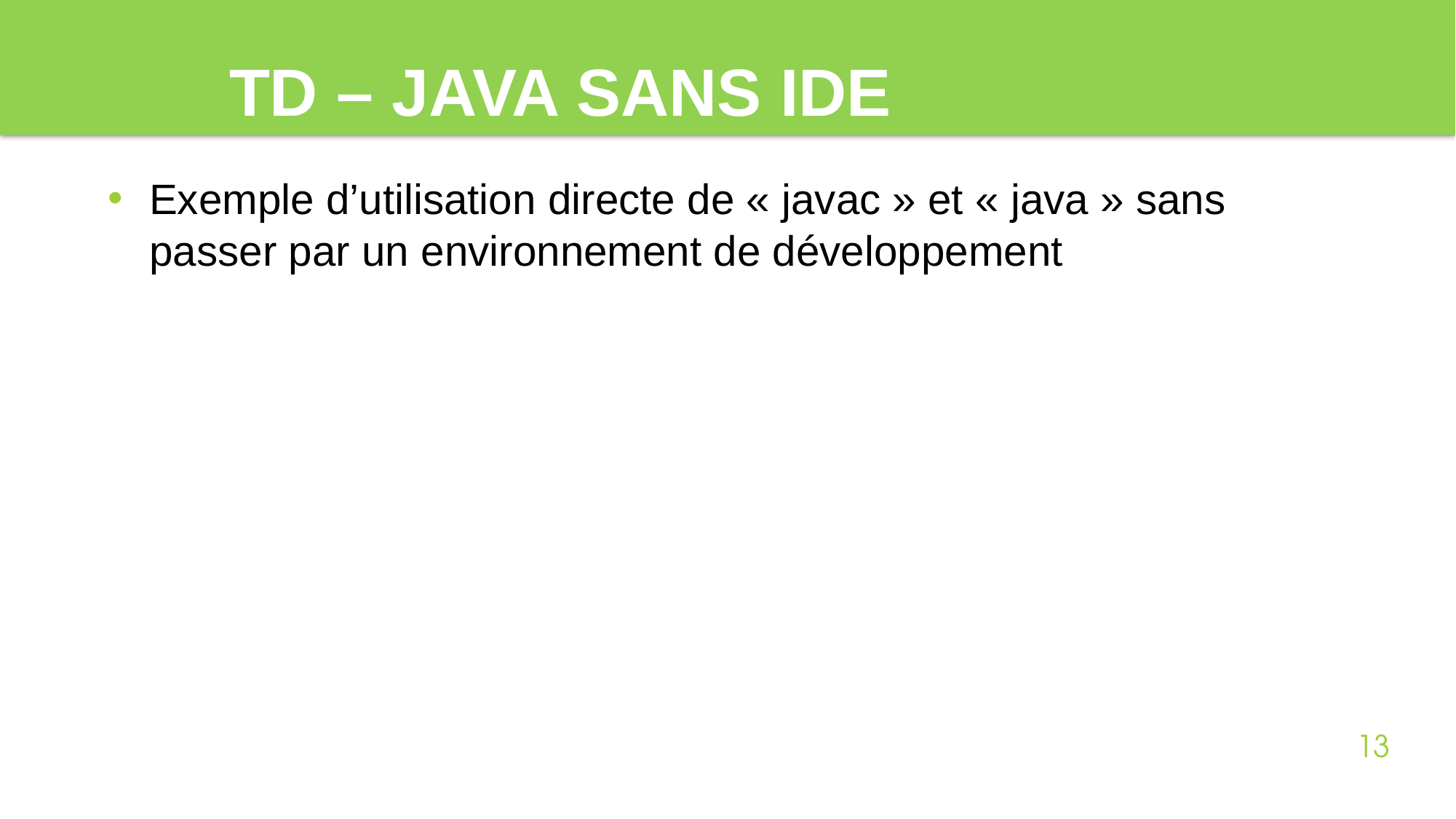

TD – Java sans IDE
Exemple d’utilisation directe de « javac » et « java » sans passer par un environnement de développement
13